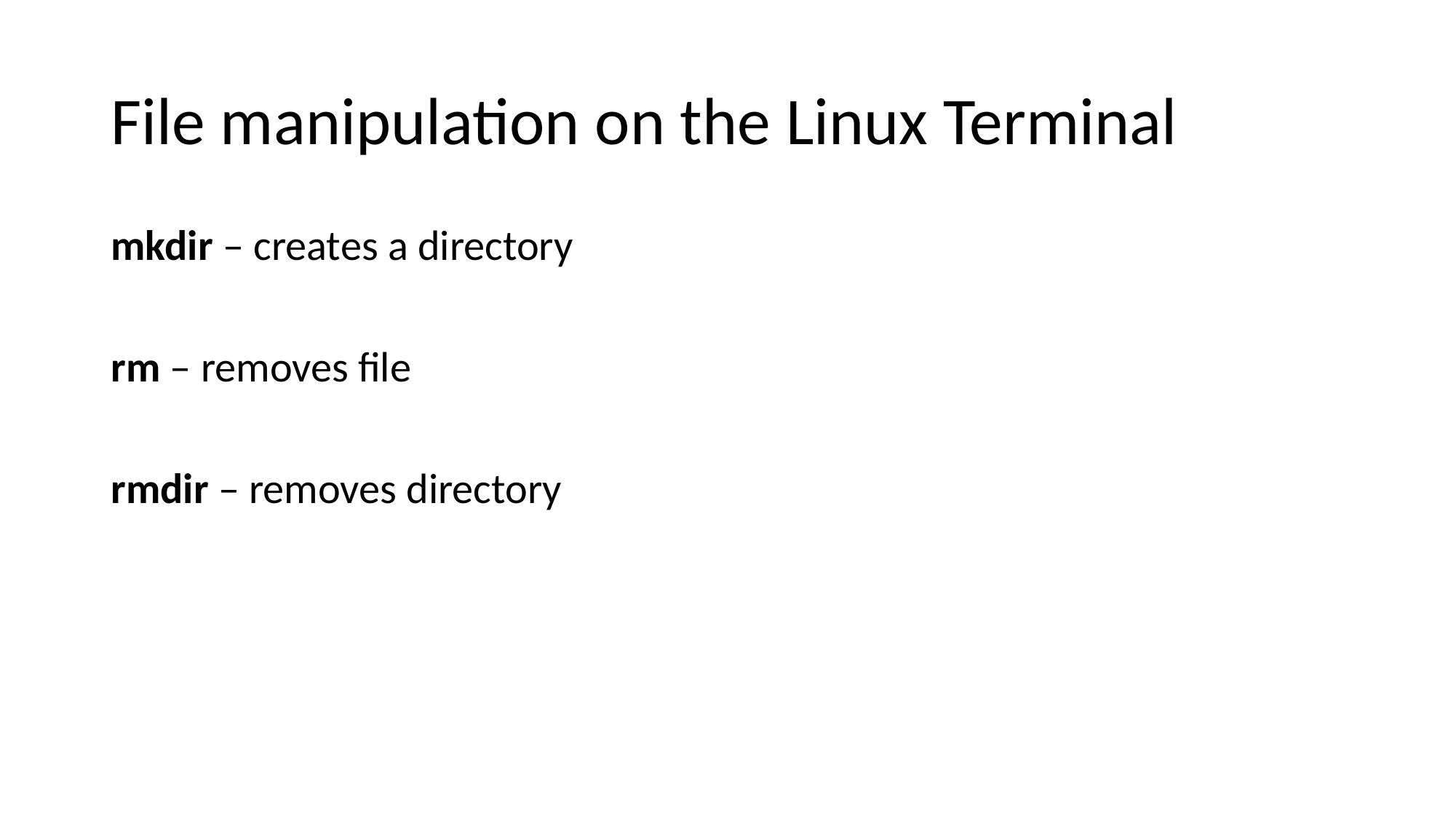

# File manipulation on the Linux Terminal
mkdir – creates a directory

rm – removes file

rmdir – removes directory